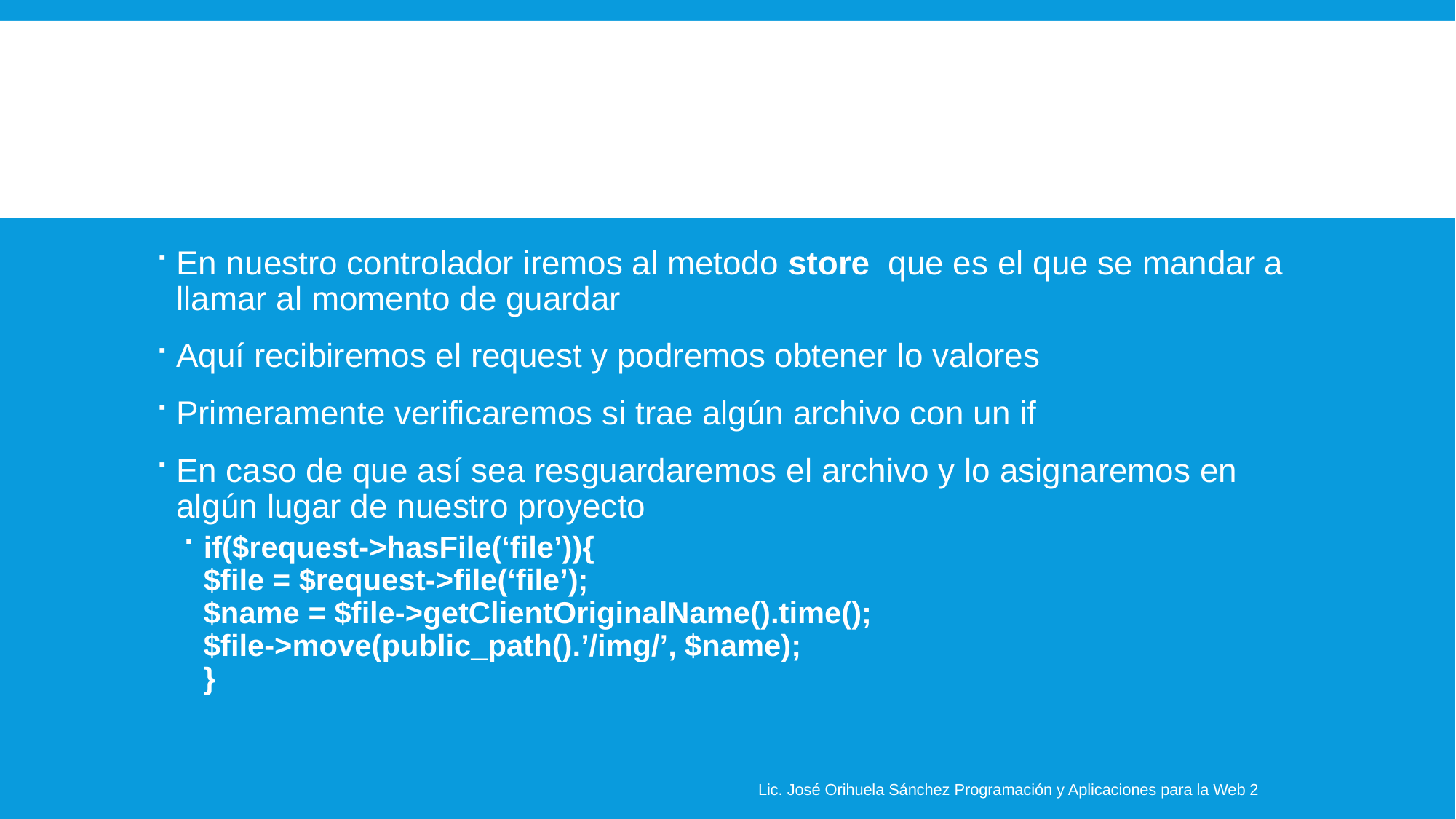

#
En nuestro controlador iremos al metodo store  que es el que se mandar a llamar al momento de guardar
Aquí recibiremos el request y podremos obtener lo valores
Primeramente verificaremos si trae algún archivo con un if
En caso de que así sea resguardaremos el archivo y lo asignaremos en algún lugar de nuestro proyecto
if($request->hasFile(‘file’)){
$file = $request->file(‘file’);
$name = $file->getClientOriginalName().time();
$file->move(public_path().’/img/’, $name);
}
Lic. José Orihuela Sánchez Programación y Aplicaciones para la Web 2